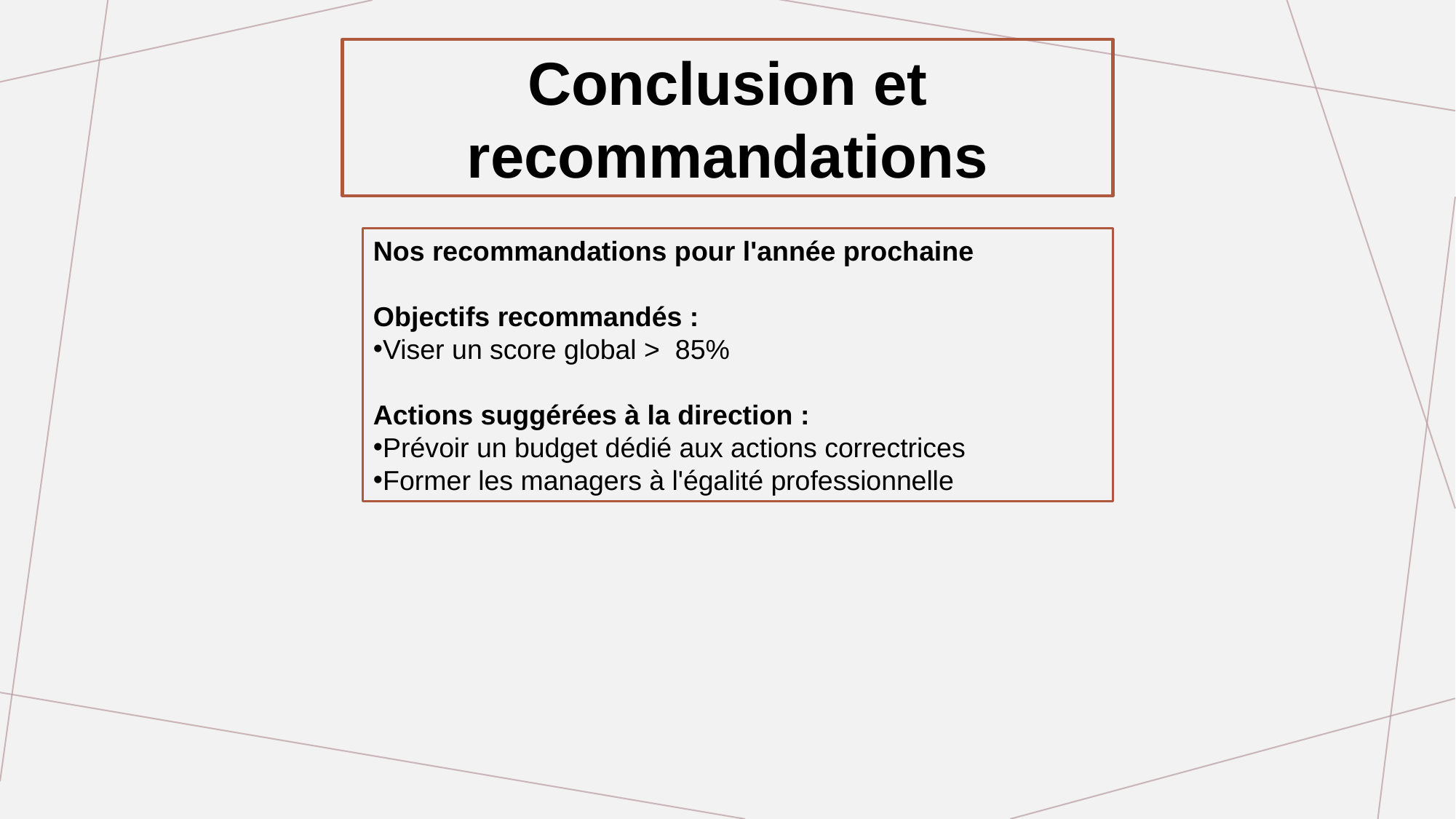

Conclusion et recommandations
Nos recommandations pour l'année prochaine

Objectifs recommandés :
Viser un score global >  85%

Actions suggérées à la direction :
Prévoir un budget dédié aux actions correctrices
Former les managers à l'égalité professionnelle